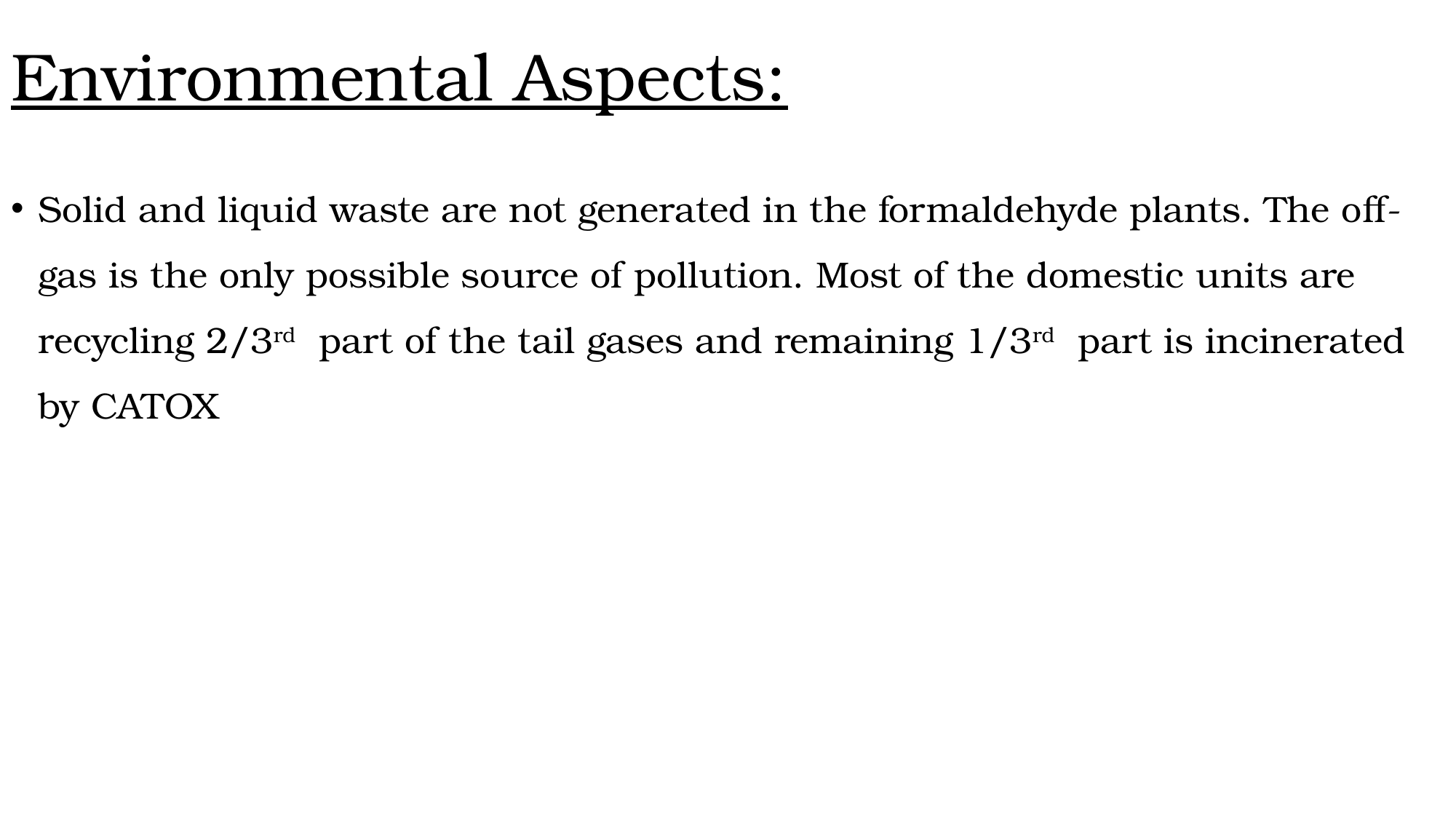

# Environmental Aspects:
Solid and liquid waste are not generated in the formaldehyde plants. The off-gas is the only possible source of pollution. Most of the domestic units are recycling 2/3rd  part of the tail gases and remaining 1/3rd  part is incinerated by CATOX